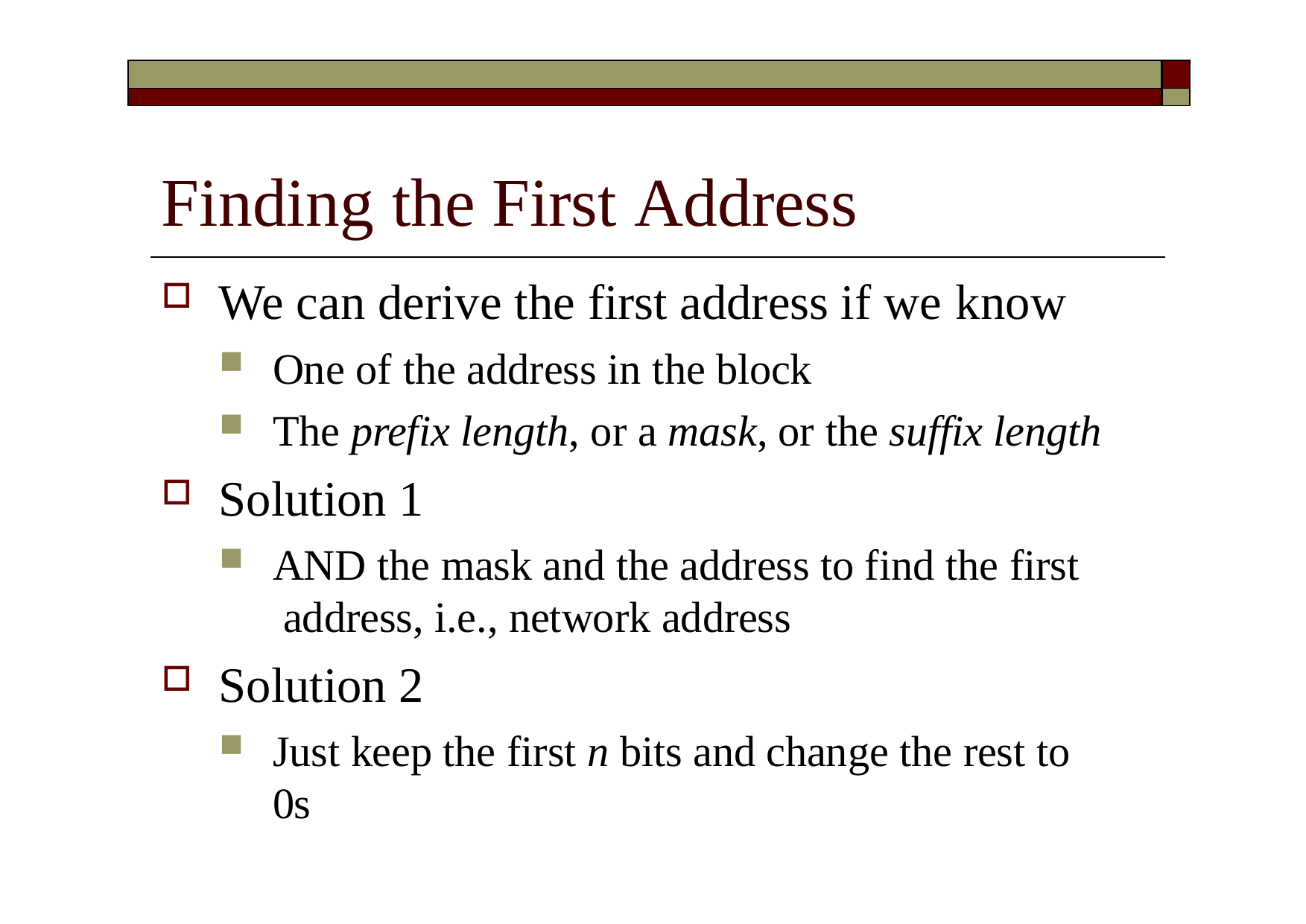

|  |  |
| --- | --- |
|  |  |
# Finding the First Address
We can derive the first address if we know
One of the address in the block
The prefix length, or a mask, or the suffix length
Solution 1
AND the mask and the address to find the first  address, i.e., network address
Solution 2
Just keep the first n bits and change the rest to 0s